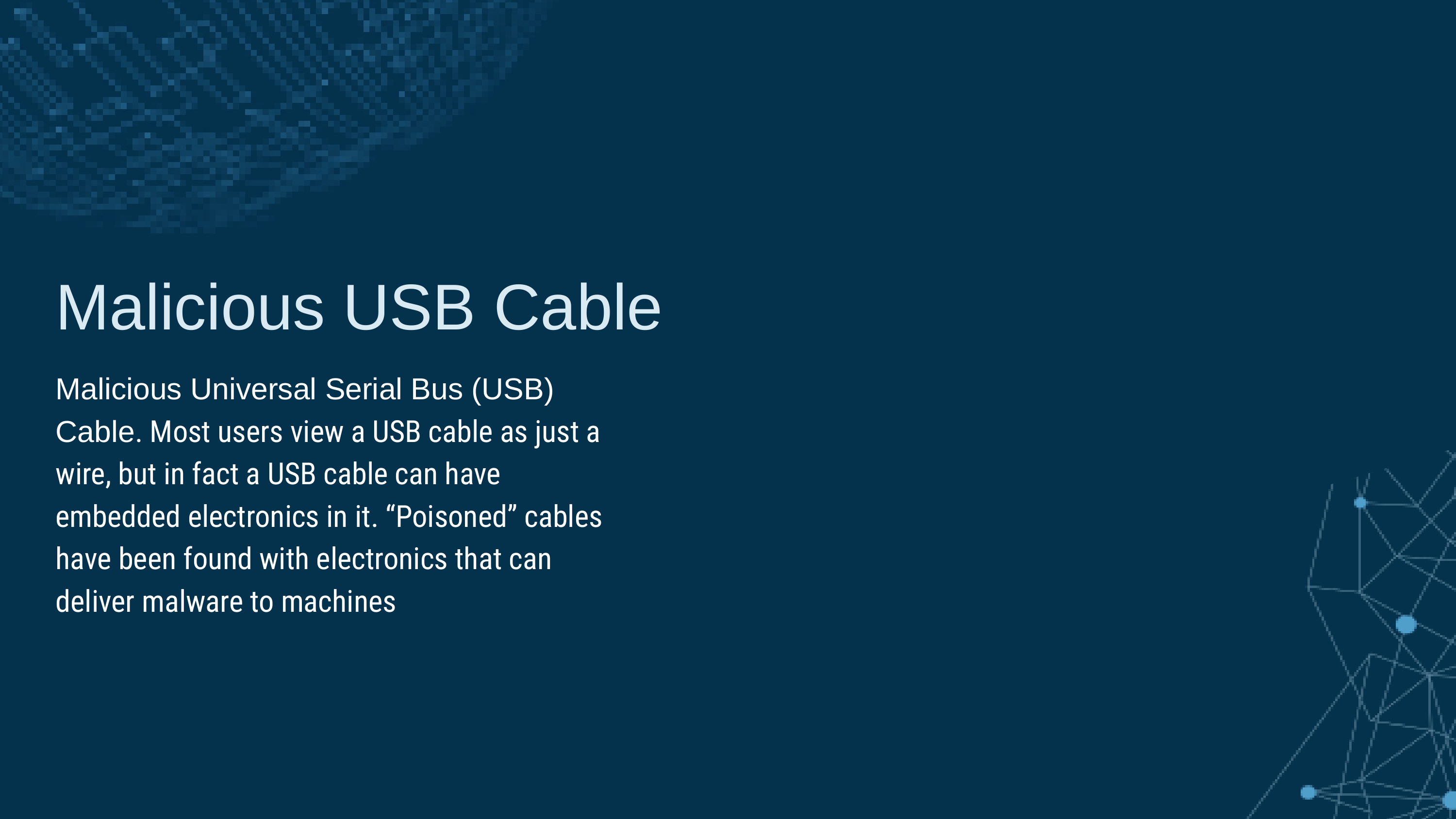

Malicious USB Cable
Malicious Universal Serial Bus (USB) Cable. Most users view a USB cable as just a wire, but in fact a USB cable can have embedded electronics in it. “Poisoned” cables have been found with electronics that can deliver malware to machines